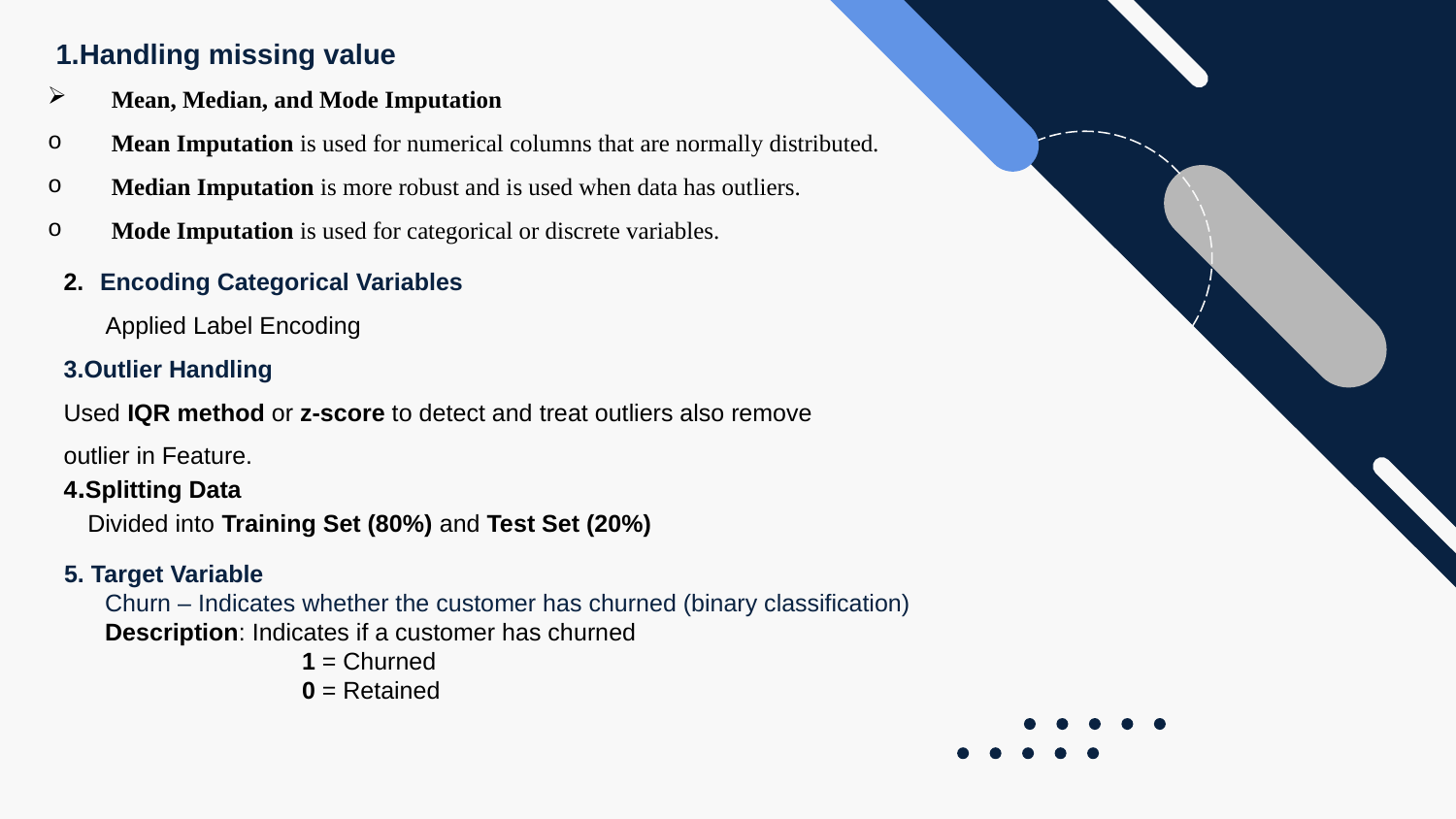

1.Handling missing value
      Mean, Median, and Mode Imputation
      Mean Imputation is used for numerical columns that are normally distributed.
      Median Imputation is more robust and is used when data has outliers.
      Mode Imputation is used for categorical or discrete variables.

Encoding Categorical Variables
 Applied Label Encoding
3.Outlier Handling
Used IQR method or z-score to detect and treat outliers also remove outlier in Feature.
4.Splitting Data
   Divided into Training Set (80%) and Test Set (20%)

5. Target Variable
      Churn – Indicates whether the customer has churned (binary classification)
      Description: Indicates if a customer has churned
                                   1 = Churned
                                   0 = Retained